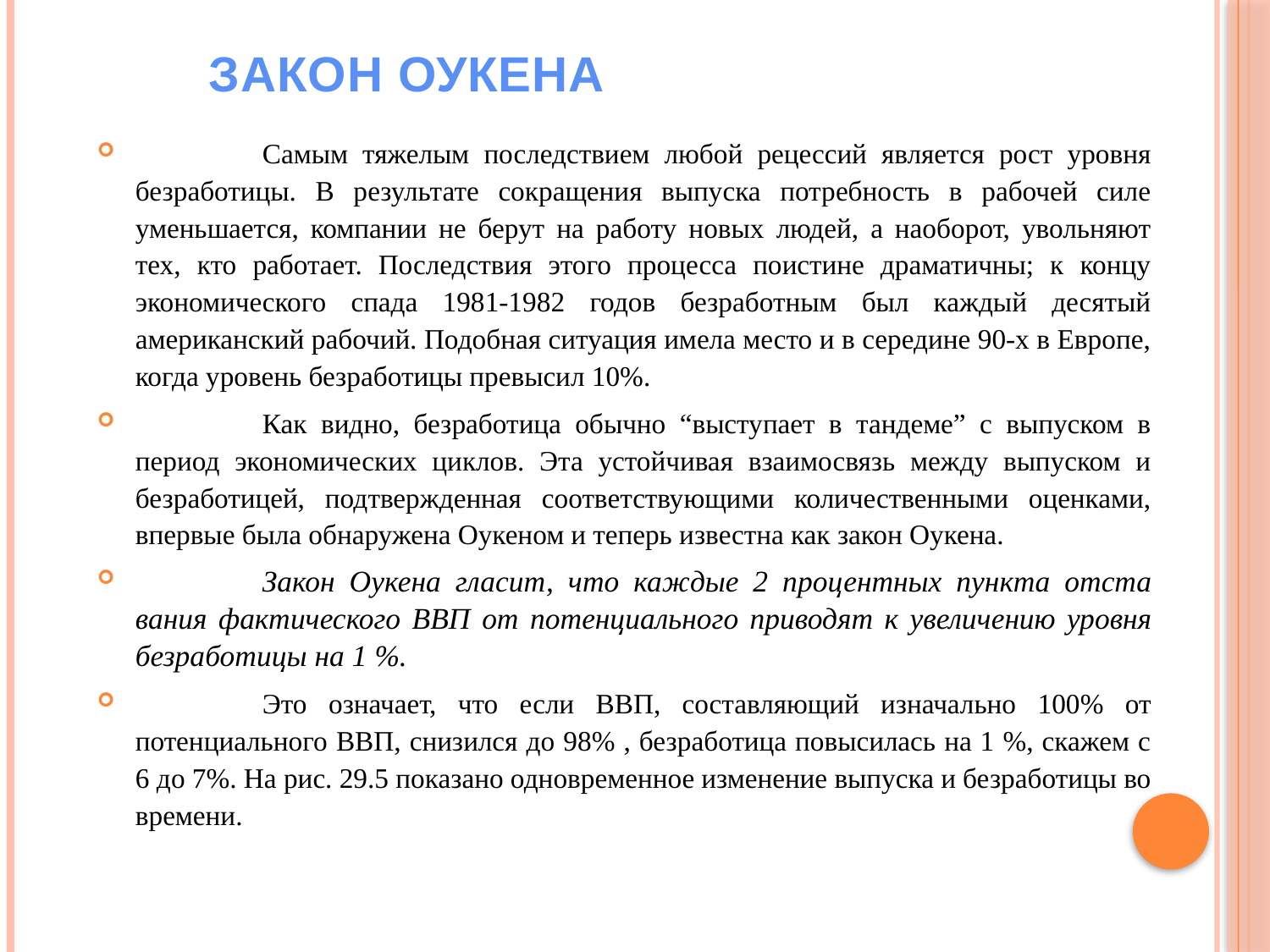

ЗАКОН ОУКЕНА
	Самым тяжелым последствием любой рецессий является рост уровня безработицы. В результате сокращения выпуска потребность в рабочей силе уменьшается, компании не берут на работу новых людей, а наоборот, увольняют тех, кто работает. Последствия этого процесса поистине драматичны; к концу экономического спада 1981-1982 годов безработным был каждый десятый американский рабочий. Подобная ситуация имела место и в середине 90-х в Европе, когда уровень безработицы превысил 10%.
	Как видно, безработица обычно “выступает в тандеме” с выпуском в период экономических циклов. Эта устойчивая взаимосвязь между выпуском и безработицей, подтвержденная соответствующими количественными оценками, впервые была обнаружена Оукеном и теперь известна как закон Оукена.
	Закон Оукена гласит, что каждые 2 процентных пункта отста­вания фактического ВВП от потенциального приводят к увеличению уровня безработицы на 1 %.
	Это означает, что если ВВП, составляющий изначально 100% от потенциального ВВП, снизился до 98% , безработица повысилась на 1 %, скажем с 6 до 7%. На рис. 29.5 показано одновременное изменение выпуска и безработицы во времени.